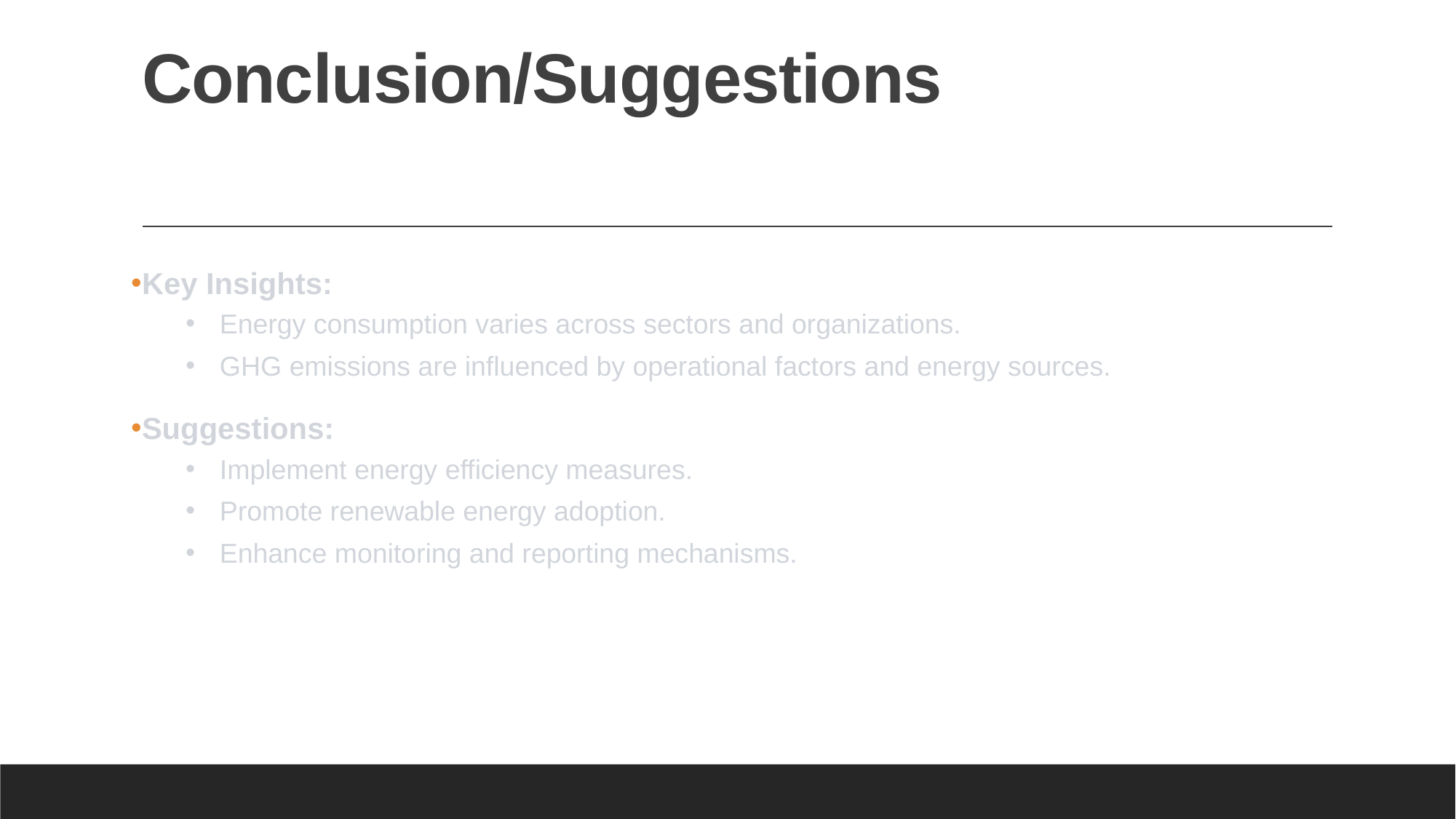

# Conclusion/Suggestions
Key Insights:
Energy consumption varies across sectors and organizations.
GHG emissions are influenced by operational factors and energy sources.
Suggestions:
Implement energy efficiency measures.
Promote renewable energy adoption.
Enhance monitoring and reporting mechanisms.